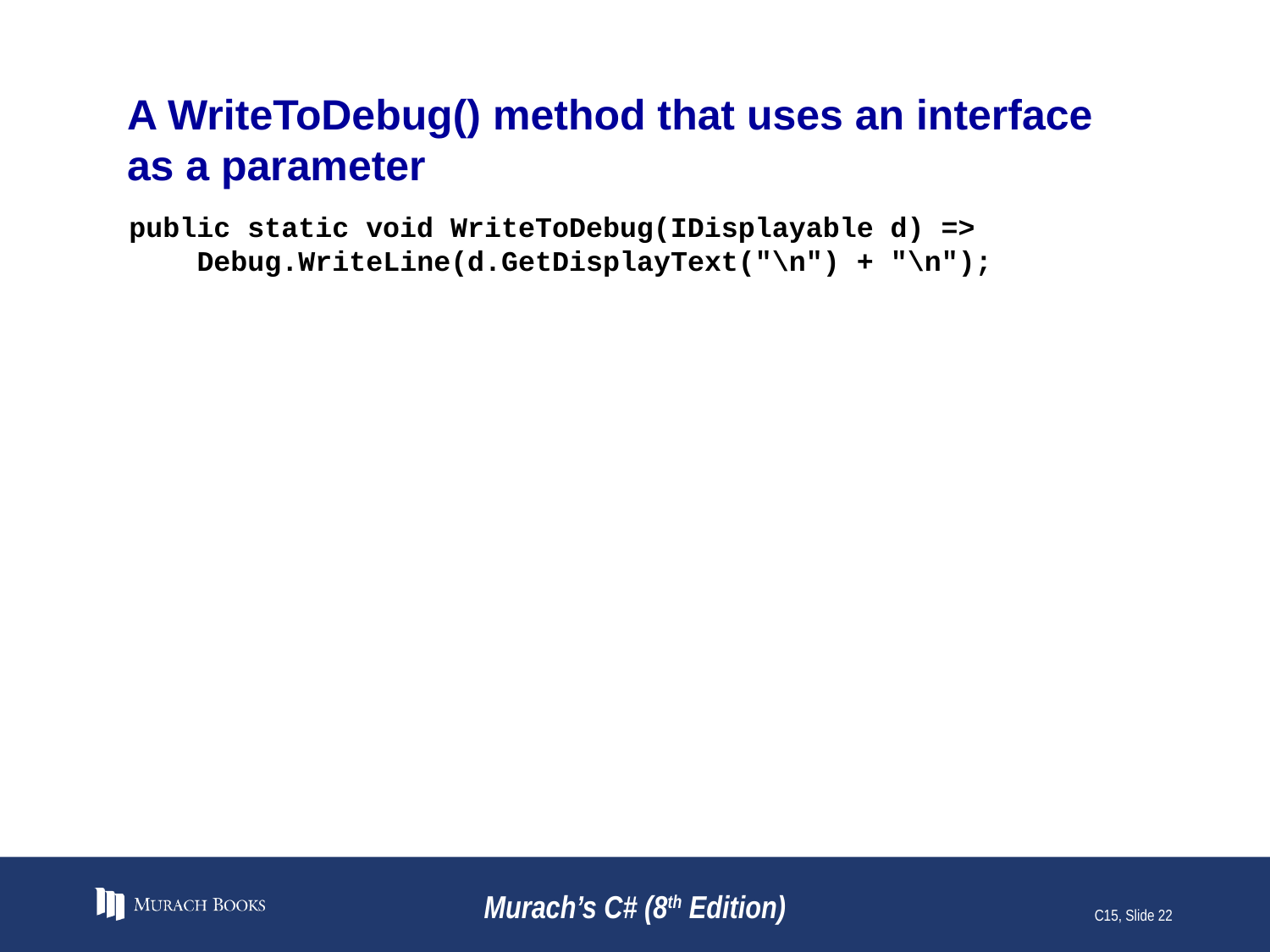

# A WriteToDebug() method that uses an interface as a parameter
public static void WriteToDebug(IDisplayable d) =>
    Debug.WriteLine(d.GetDisplayText("\n") + "\n");

Murach’s C# (8th Edition)

C15, Slide 22